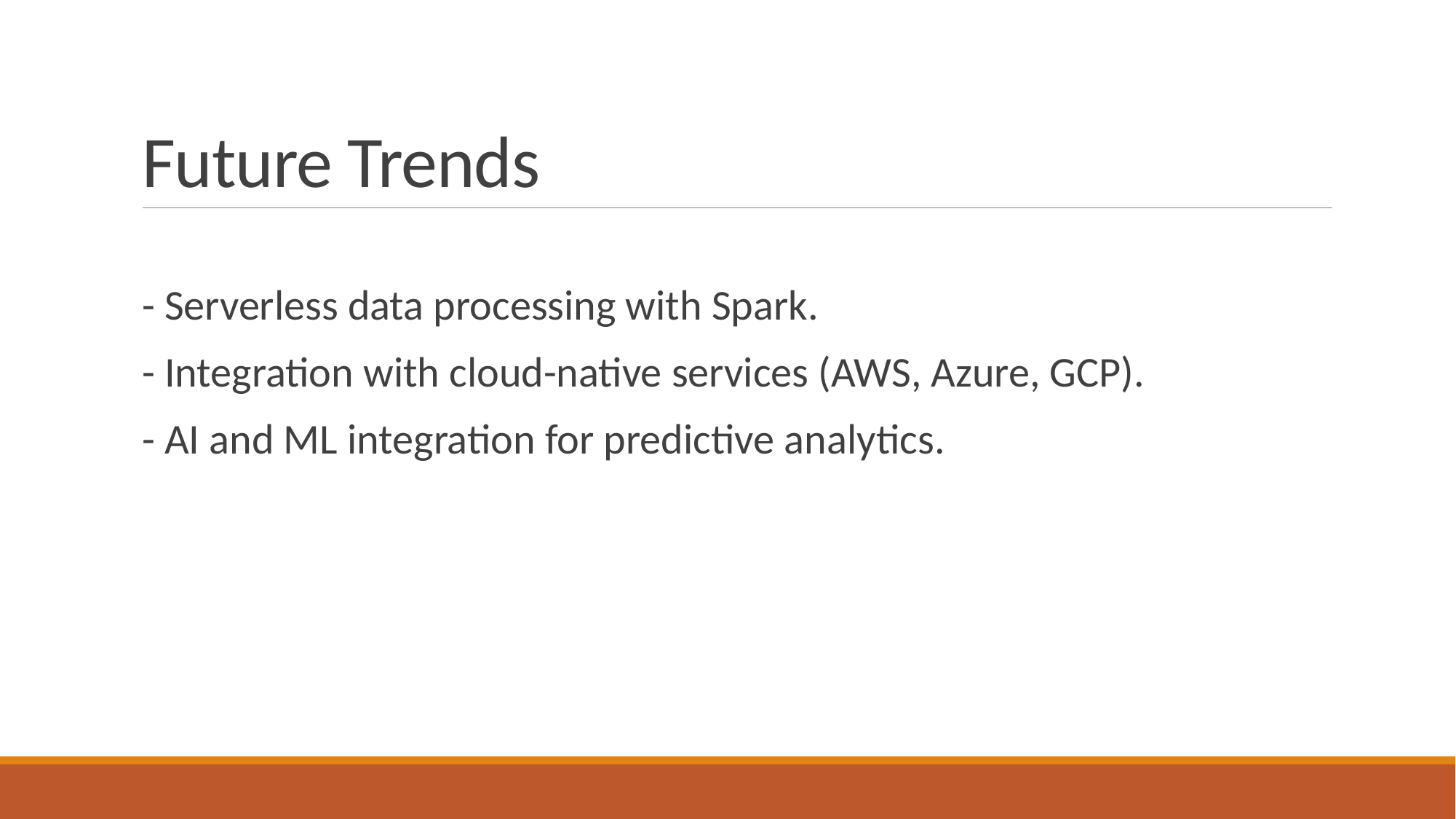

# Future Trends

- Serverless data processing with Spark.
- Integration with cloud-native services (AWS, Azure, GCP).
- AI and ML integration for predictive analytics.